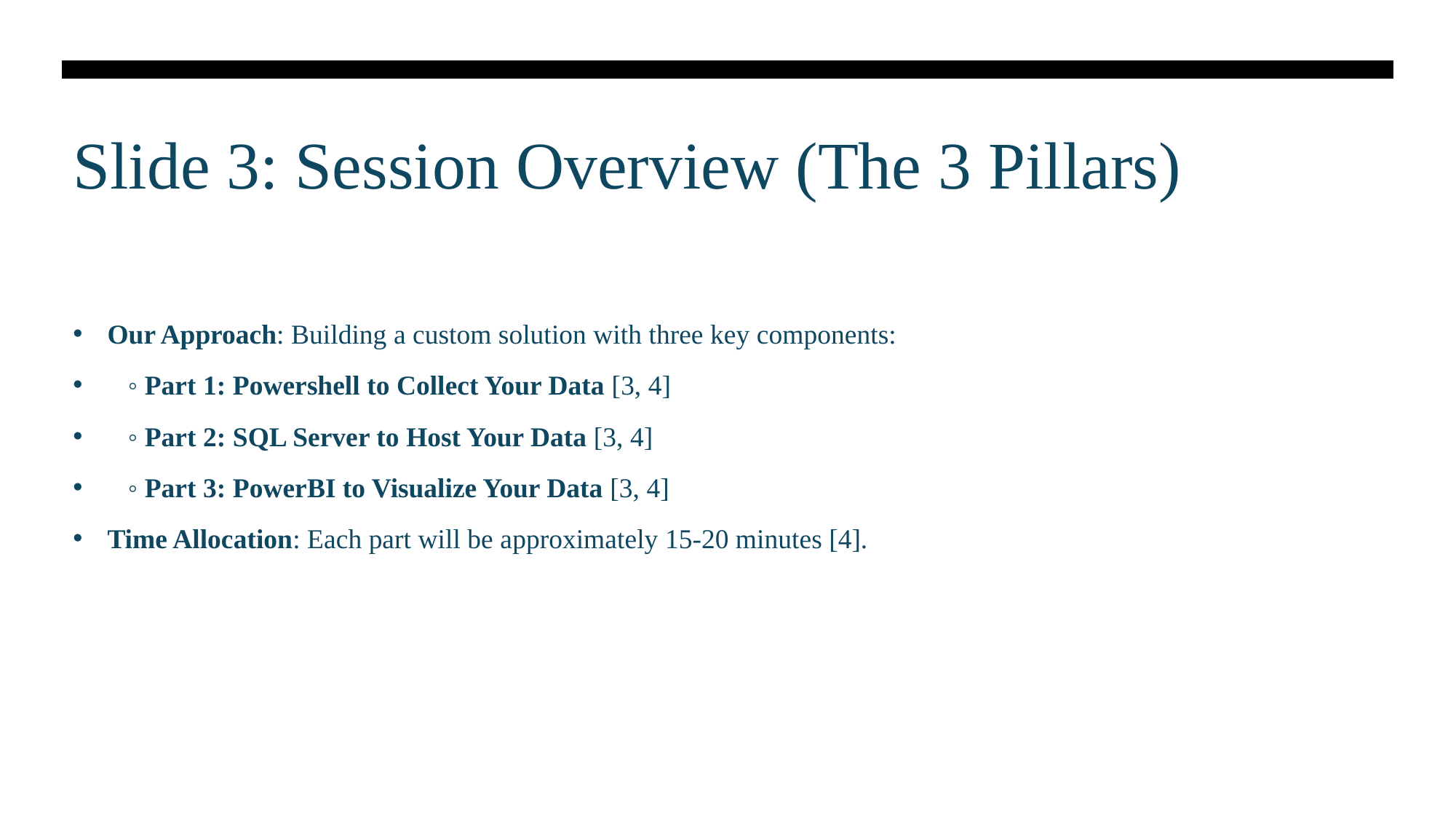

# Slide 3: Session Overview (The 3 Pillars)
 Our Approach: Building a custom solution with three key components:
    ◦ Part 1: Powershell to Collect Your Data [3, 4]
    ◦ Part 2: SQL Server to Host Your Data [3, 4]
    ◦ Part 3: PowerBI to Visualize Your Data [3, 4]
 Time Allocation: Each part will be approximately 15-20 minutes [4].